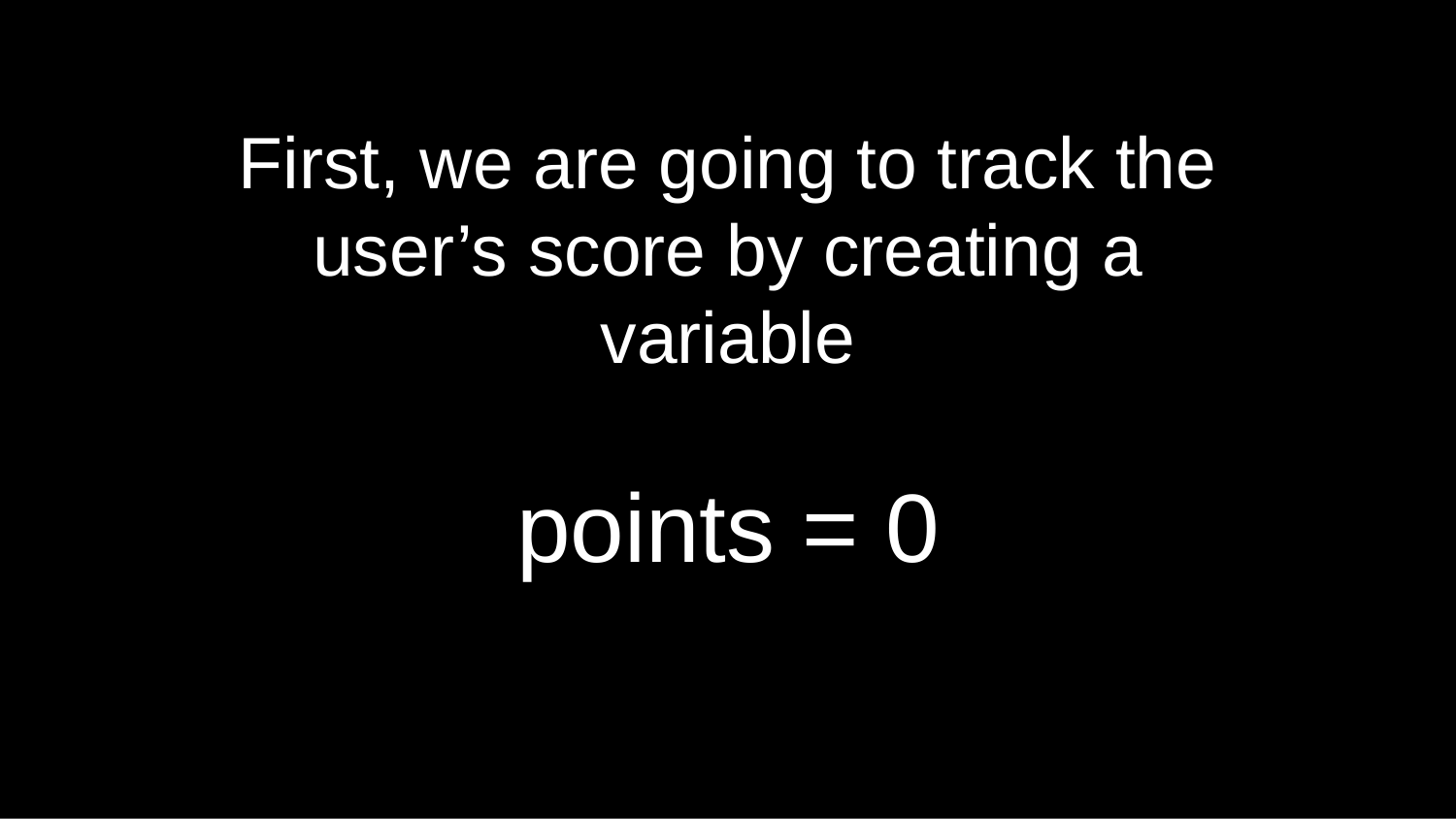

# First, we are going to track the user’s score by creating a variable

points = 0